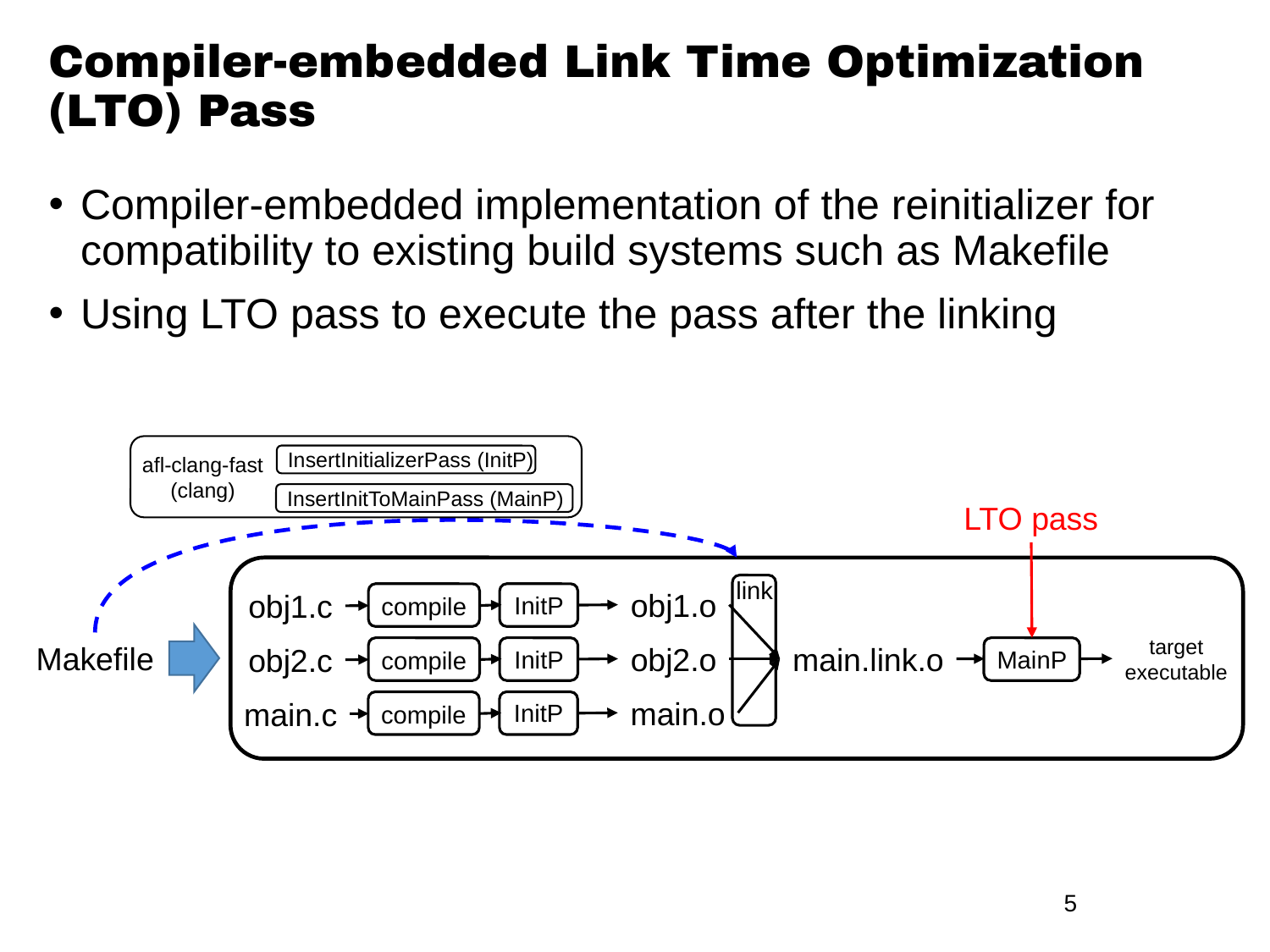

# Compiler-embedded Link Time Optimization (LTO) Pass
Compiler-embedded implementation of the reinitializer for compatibility to existing build systems such as Makefile
Using LTO pass to execute the pass after the linking

InsertInitializerPass (InitP)
afl-clang-fast
(clang)

InsertInitToMainPass (MainP)

LTO pass

link

obj1.o
obj1.c

InitP
compile

target
executable
Makefile
obj2.o
main.link.o
obj2.c

InitP
MainP

compile
main.o
main.c

InitP
compile